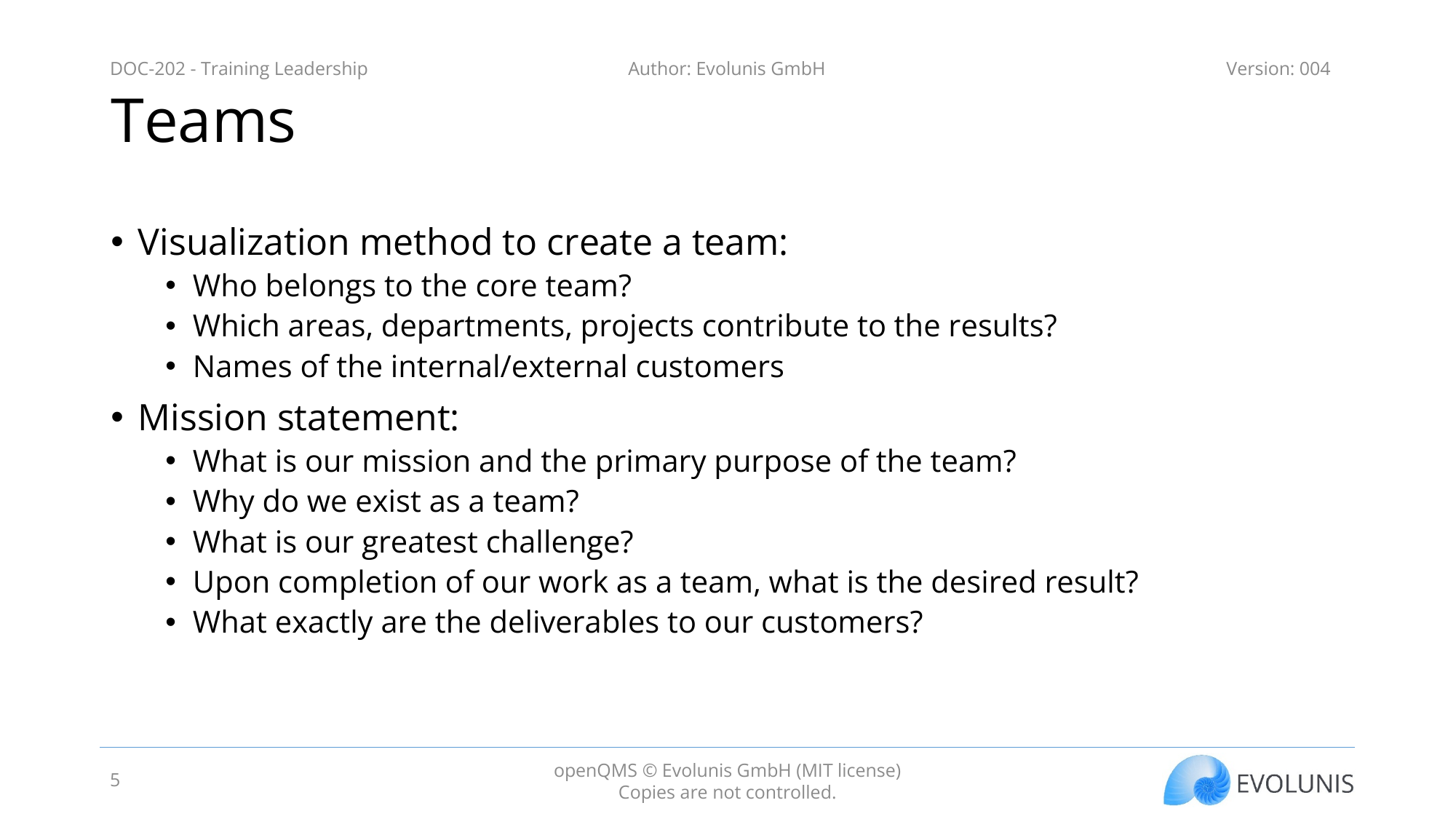

# Teams
Visualization method to create a team:
Who belongs to the core team?
Which areas, departments, projects contribute to the results?
Names of the internal/external customers
Mission statement:
What is our mission and the primary purpose of the team?
Why do we exist as a team?
What is our greatest challenge?
Upon completion of our work as a team, what is the desired result?
What exactly are the deliverables to our customers?

5